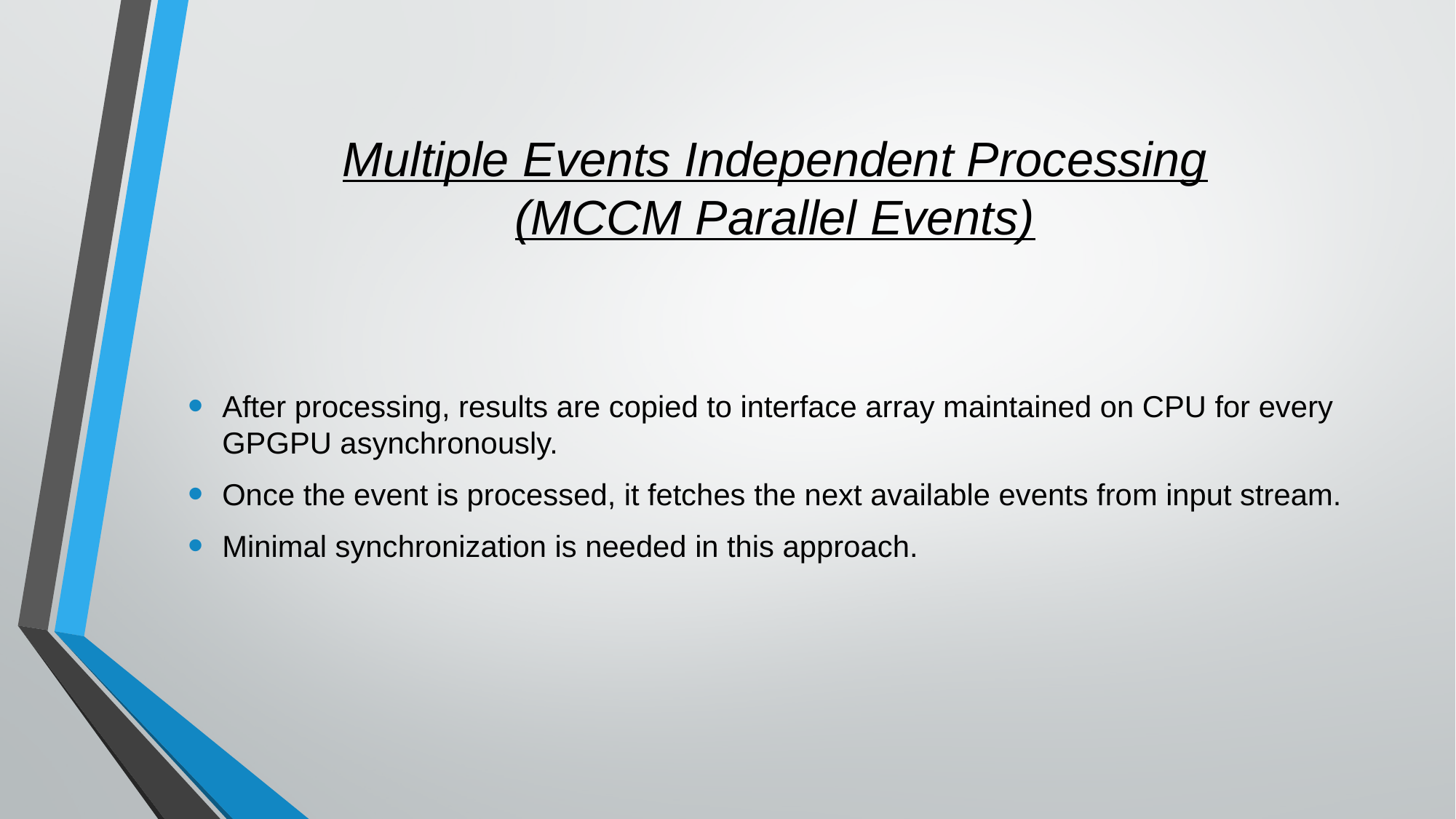

# Multiple Events Independent Processing (MCCM Parallel Events)
After processing, results are copied to interface array maintained on CPU for every GPGPU asynchronously.
Once the event is processed, it fetches the next available events from input stream.
Minimal synchronization is needed in this approach.